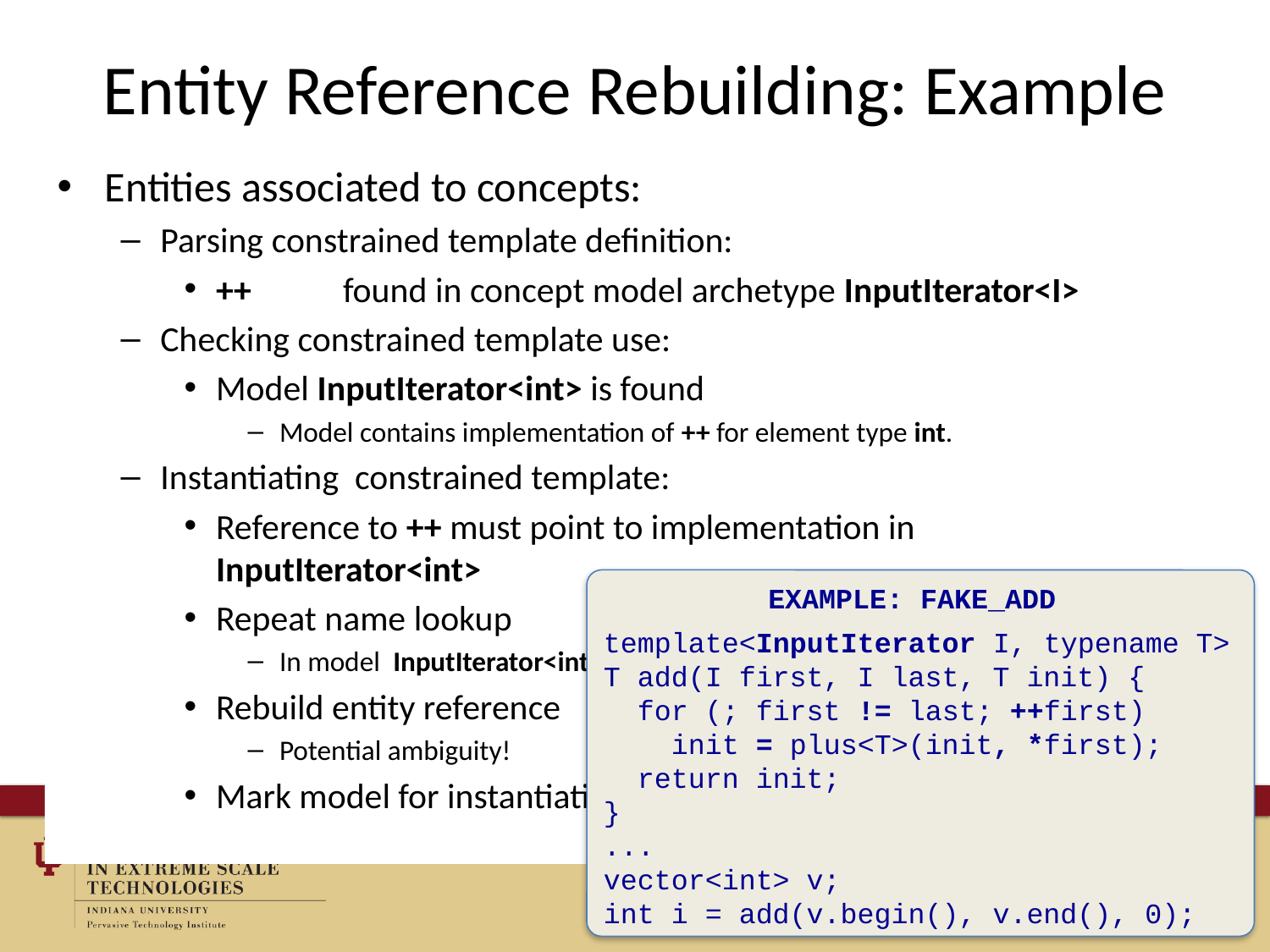

# Entity Reference Rebuilding: Example
Entities associated to concepts:
Parsing constrained template definition:
++ 	found in concept model archetype InputIterator<I>
Checking constrained template use:
Model InputIterator<int> is found
Model contains implementation of ++ for element type int.
Instantiating  constrained template:
Reference to ++ must point to implementation in InputIterator<int>
Repeat name lookup
In model  InputIterator<int>
Rebuild entity reference
Potential ambiguity!
Mark model for instantiation

Example: Fake_Add

template<InputIterator I, typename T>
T add(I first, I last, T init) {
  for (; first != last; ++first)
    init = plus<T>(init, *first);
  return init;
}
...
vector<int> v;
int i = add(v.begin(), v.end(), 0);